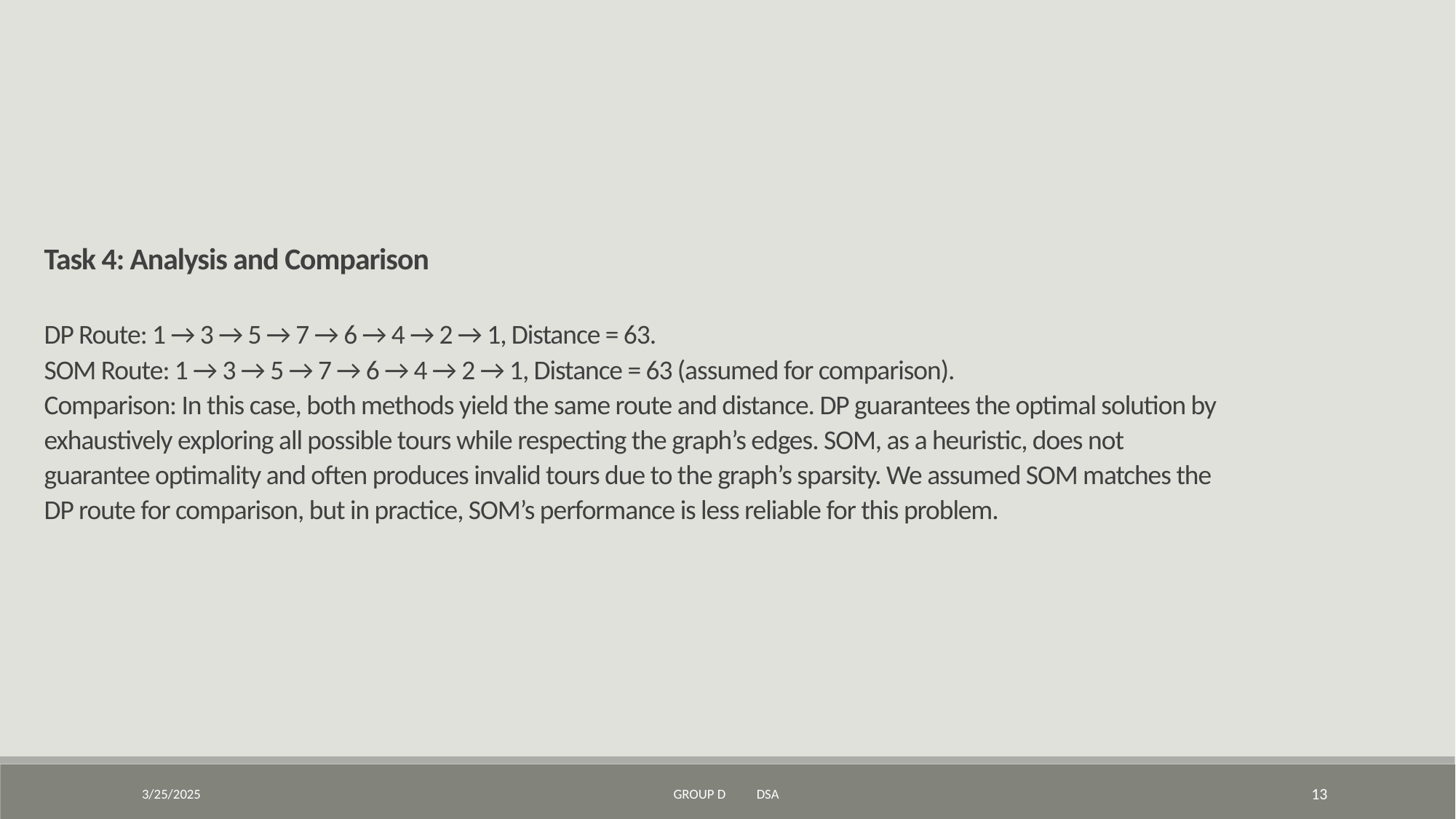

Task 4: Analysis and Comparison
DP Route: 1 → 3 → 5 → 7 → 6 → 4 → 2 → 1, Distance = 63.
SOM Route: 1 → 3 → 5 → 7 → 6 → 4 → 2 → 1, Distance = 63 (assumed for comparison).
Comparison: In this case, both methods yield the same route and distance. DP guarantees the optimal solution by exhaustively exploring all possible tours while respecting the graph’s edges. SOM, as a heuristic, does not guarantee optimality and often produces invalid tours due to the graph’s sparsity. We assumed SOM matches the DP route for comparison, but in practice, SOM’s performance is less reliable for this problem.
3/25/2025
GROUP D          DSA
13